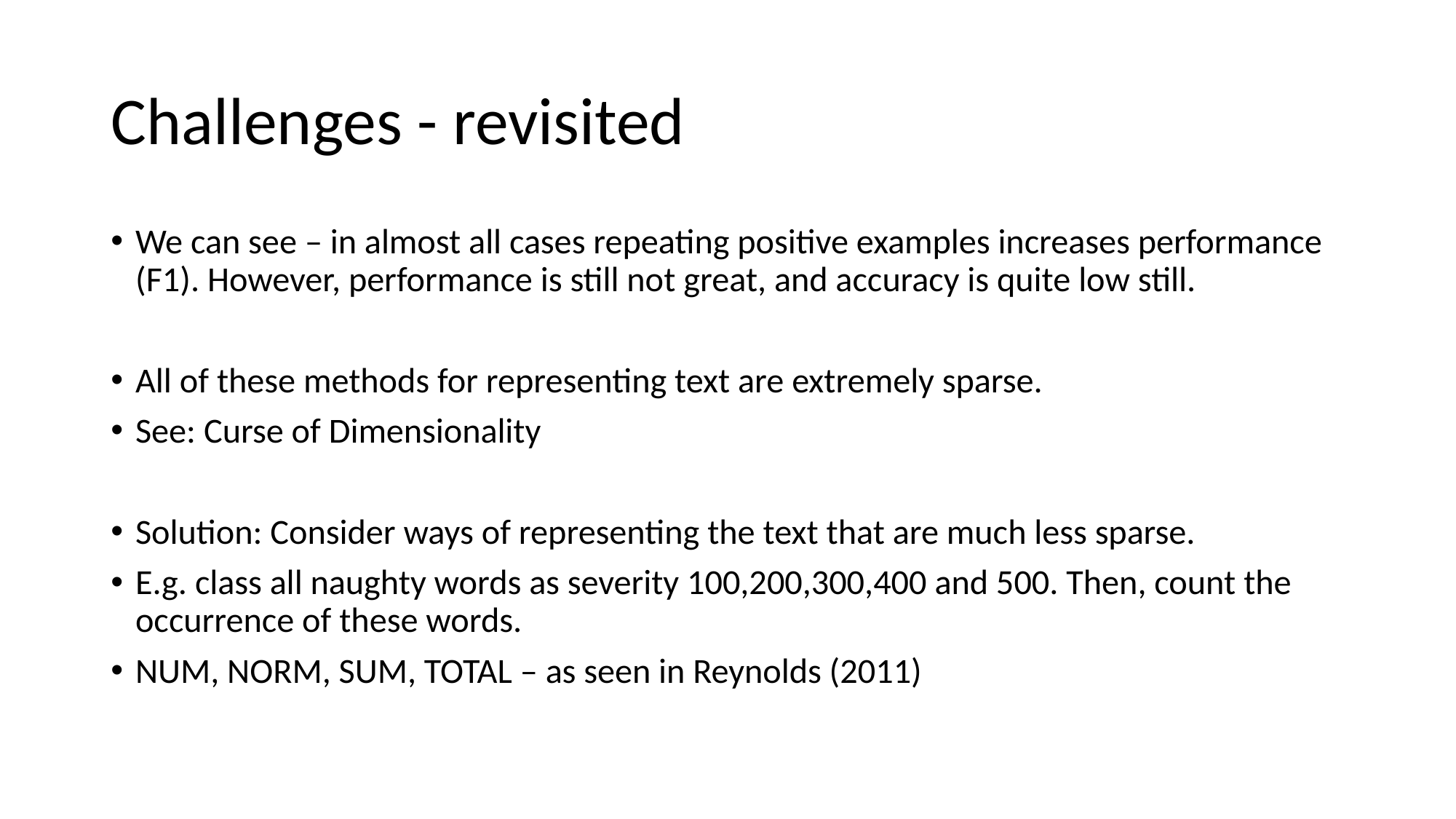

# Challenges - revisited
We can see – in almost all cases repeating positive examples increases performance (F1). However, performance is still not great, and accuracy is quite low still.

All of these methods for representing text are extremely sparse.
See: Curse of Dimensionality

Solution: Consider ways of representing the text that are much less sparse.
E.g. class all naughty words as severity 100,200,300,400 and 500. Then, count the occurrence of these words.
NUM, NORM, SUM, TOTAL – as seen in Reynolds (2011)